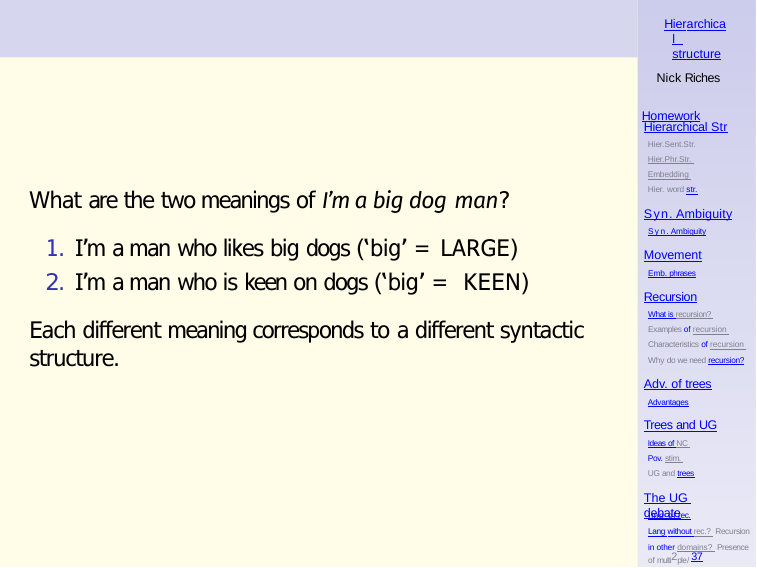

Hierarchical  structure
Nick Riches

Homework
Hierarchical Str
Hier.Sent.Str.  Hier.Phr.Str.  Embedding  Hier. word str.
What are the two meanings of I’m a big dog man?
Syn. Ambiguity
Syn. Ambiguity
I’m a man who likes big dogs (‘big’ = LARGE)
I’m a man who is keen on dogs (‘big’ = KEEN)
Movement
Emb. phrases
Recursion
What is recursion?  Examples of recursion  Characteristics of recursion  Why do we need recursion?
Each different meaning corresponds to a different syntactic  structure.
Adv. of trees
Advantages
Trees and UG
Ideas of NC  Pov. stim.  UG and trees

The UG debate
Imp of rec.
Lang without rec.?  Recursion in other domains?  Presence of multi2ple/ 37